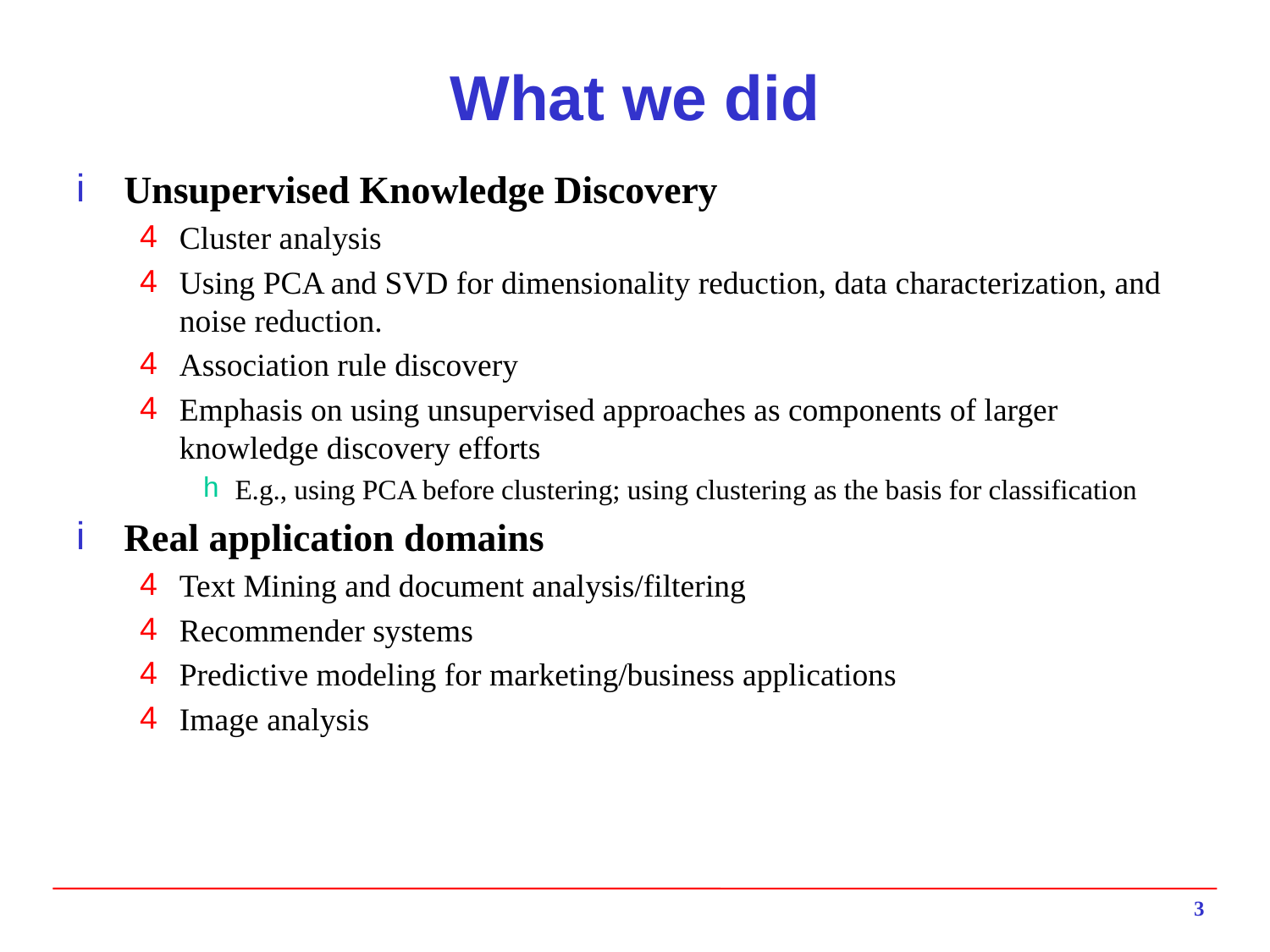

# What we did
Unsupervised Knowledge Discovery
Cluster analysis
Using PCA and SVD for dimensionality reduction, data characterization, and noise reduction.
Association rule discovery
Emphasis on using unsupervised approaches as components of larger knowledge discovery efforts
E.g., using PCA before clustering; using clustering as the basis for classification
Real application domains
Text Mining and document analysis/filtering
Recommender systems
Predictive modeling for marketing/business applications
Image analysis
3